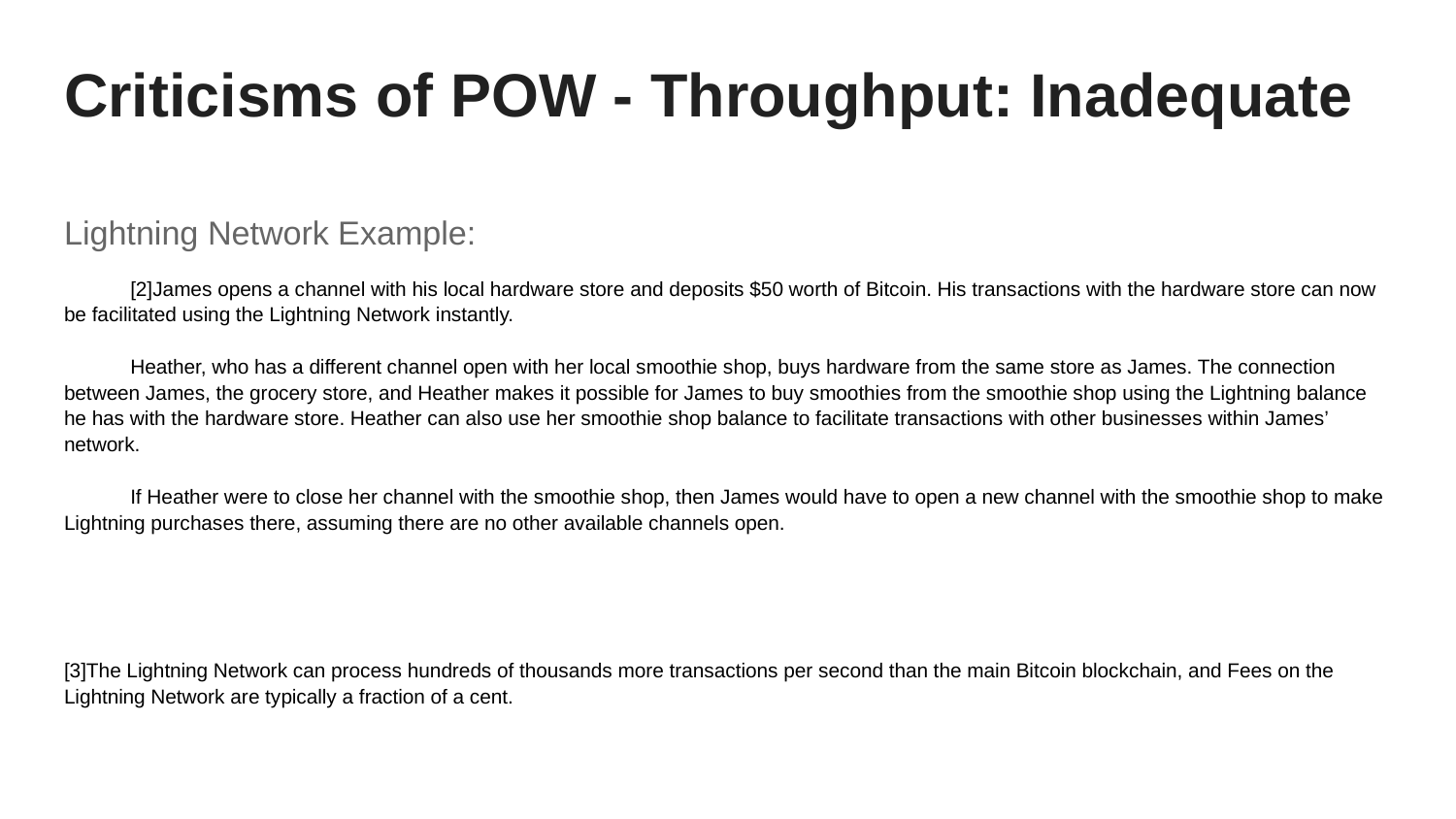

# Criticisms of POW - Throughput: Inadequate
Lightning Network Example:
[2]James opens a channel with his local hardware store and deposits $50 worth of Bitcoin. His transactions with the hardware store can now be facilitated using the Lightning Network instantly.

Heather, who has a different channel open with her local smoothie shop, buys hardware from the same store as James. The connection between James, the grocery store, and Heather makes it possible for James to buy smoothies from the smoothie shop using the Lightning balance he has with the hardware store. Heather can also use her smoothie shop balance to facilitate transactions with other businesses within James’ network.

If Heather were to close her channel with the smoothie shop, then James would have to open a new channel with the smoothie shop to make Lightning purchases there, assuming there are no other available channels open.

[3]The Lightning Network can process hundreds of thousands more transactions per second than the main Bitcoin blockchain, and Fees on the Lightning Network are typically a fraction of a cent.